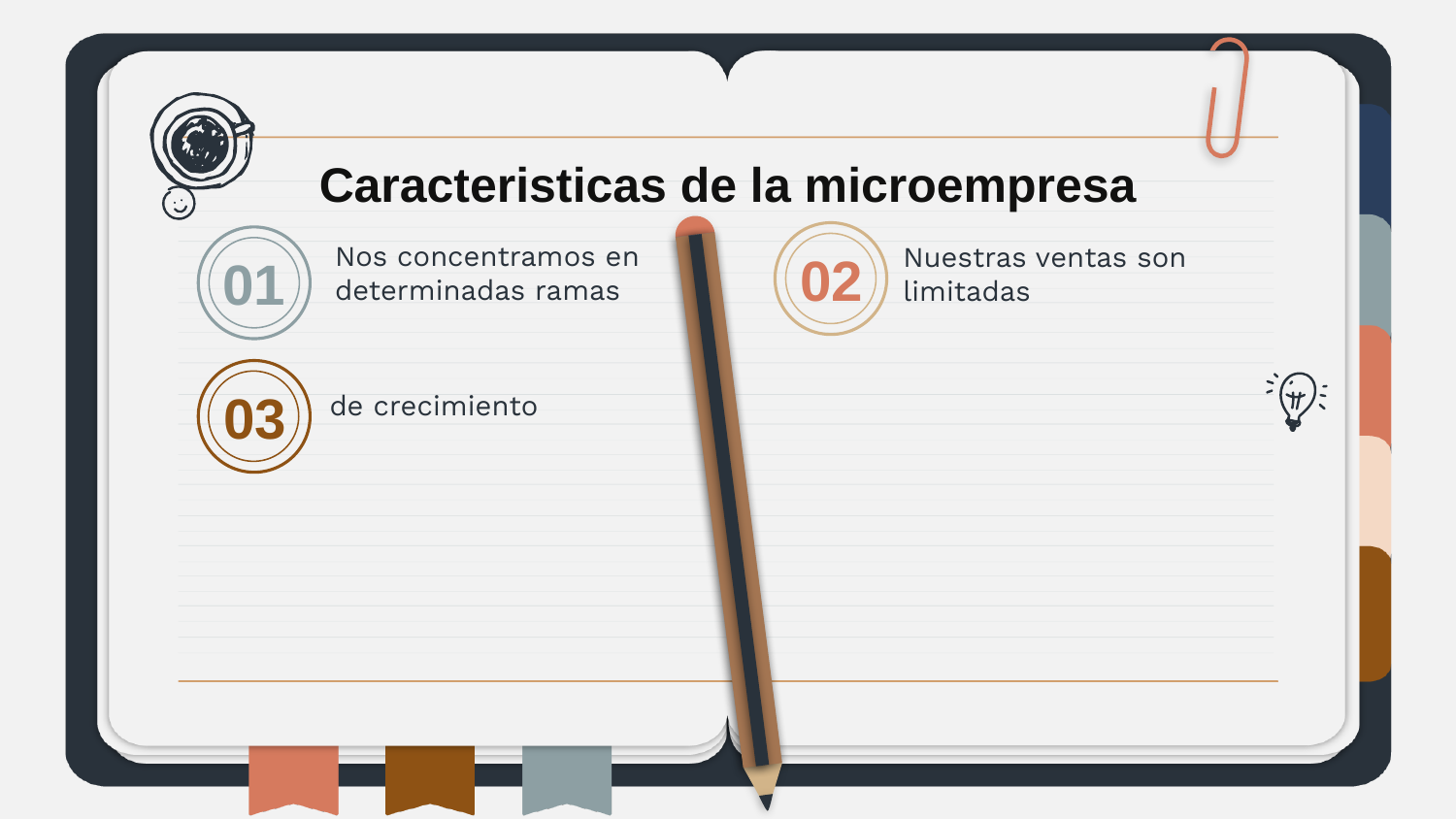

# Caracteristicas de la microempresa

Nuestras ventas son limitadas
02
Nos concentramos en determinadas ramas

01

de crecimiento

03